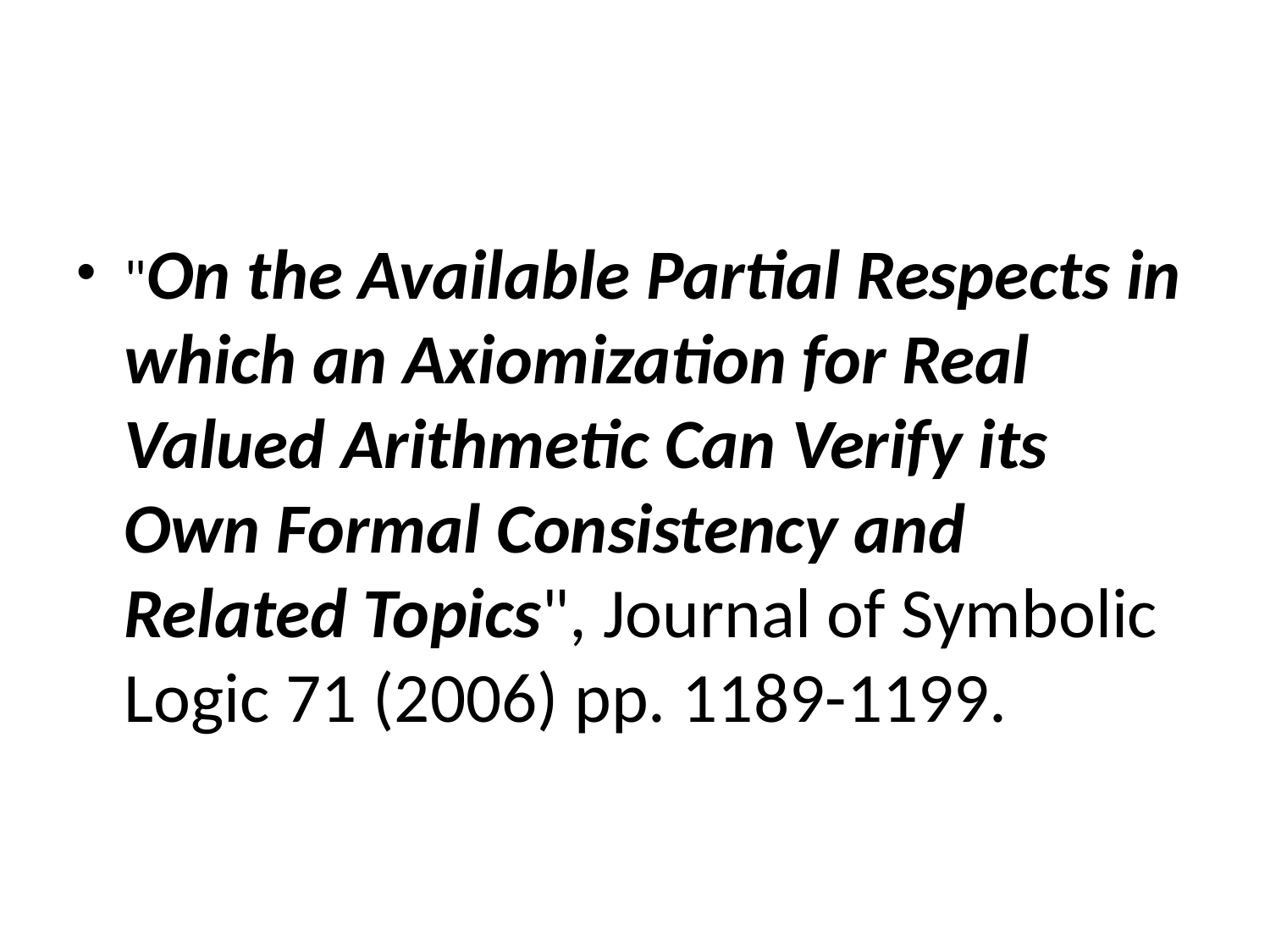

#
"On the Available Partial Respects in which an Axiomization for Real Valued Arithmetic Can Verify its Own Formal Consistency and Related Topics", Journal of Symbolic Logic 71 (2006) pp. 1189-1199.